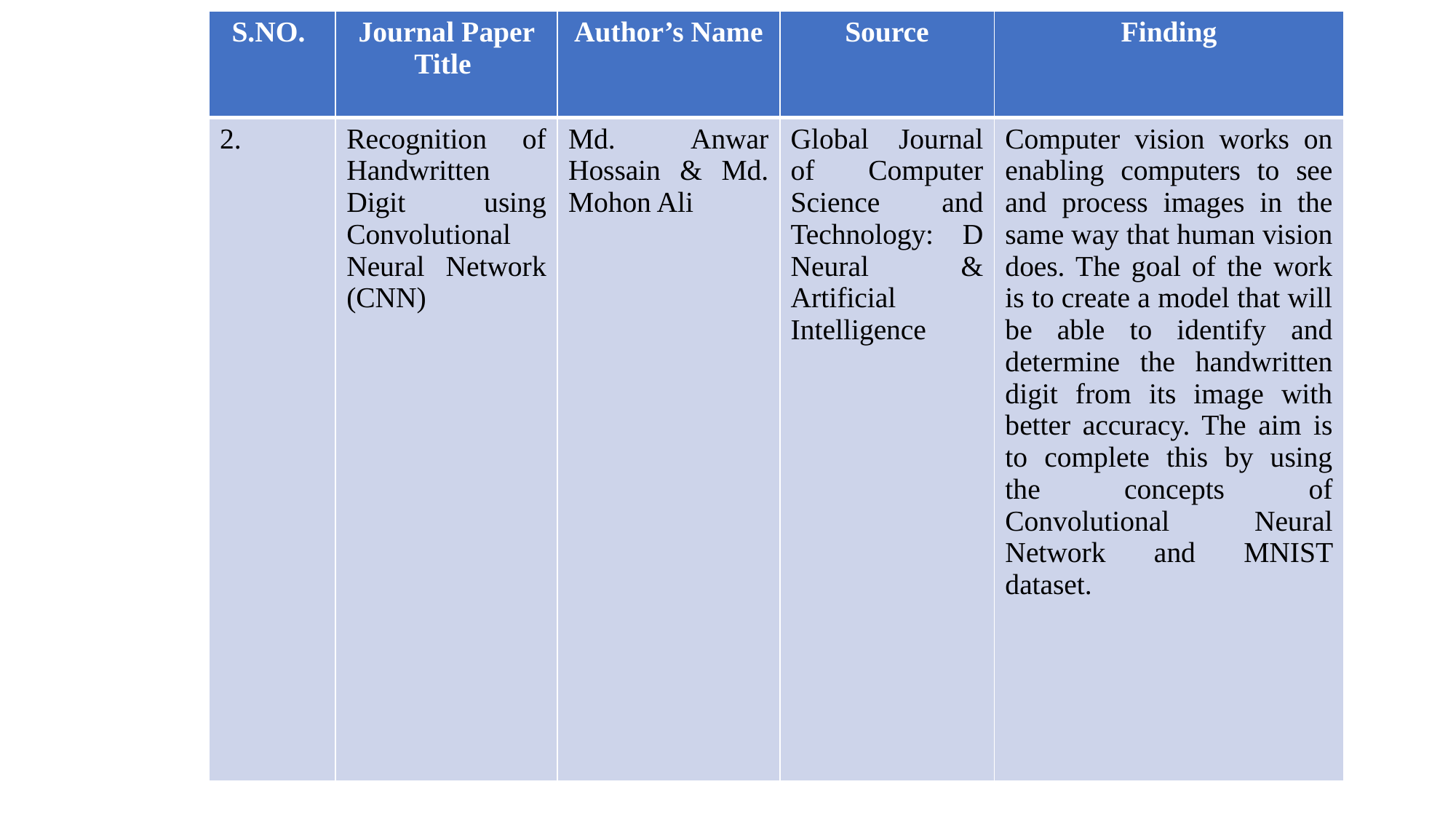

| S.NO. | Journal Paper Title | Author’s Name | Source | Finding |
| --- | --- | --- | --- | --- |
| 2. | Recognition of Handwritten Digit using Convolutional Neural Network (CNN) | Md. Anwar Hossain & Md. Mohon Ali | Global Journal of Computer Science and Technology: D Neural & Artificial Intelligence | Computer vision works on enabling computers to see and process images in the same way that human vision does. The goal of the work is to create a model that will be able to identify and determine the handwritten digit from its image with better accuracy. The aim is to complete this by using the concepts of Convolutional Neural Network and MNIST dataset. |